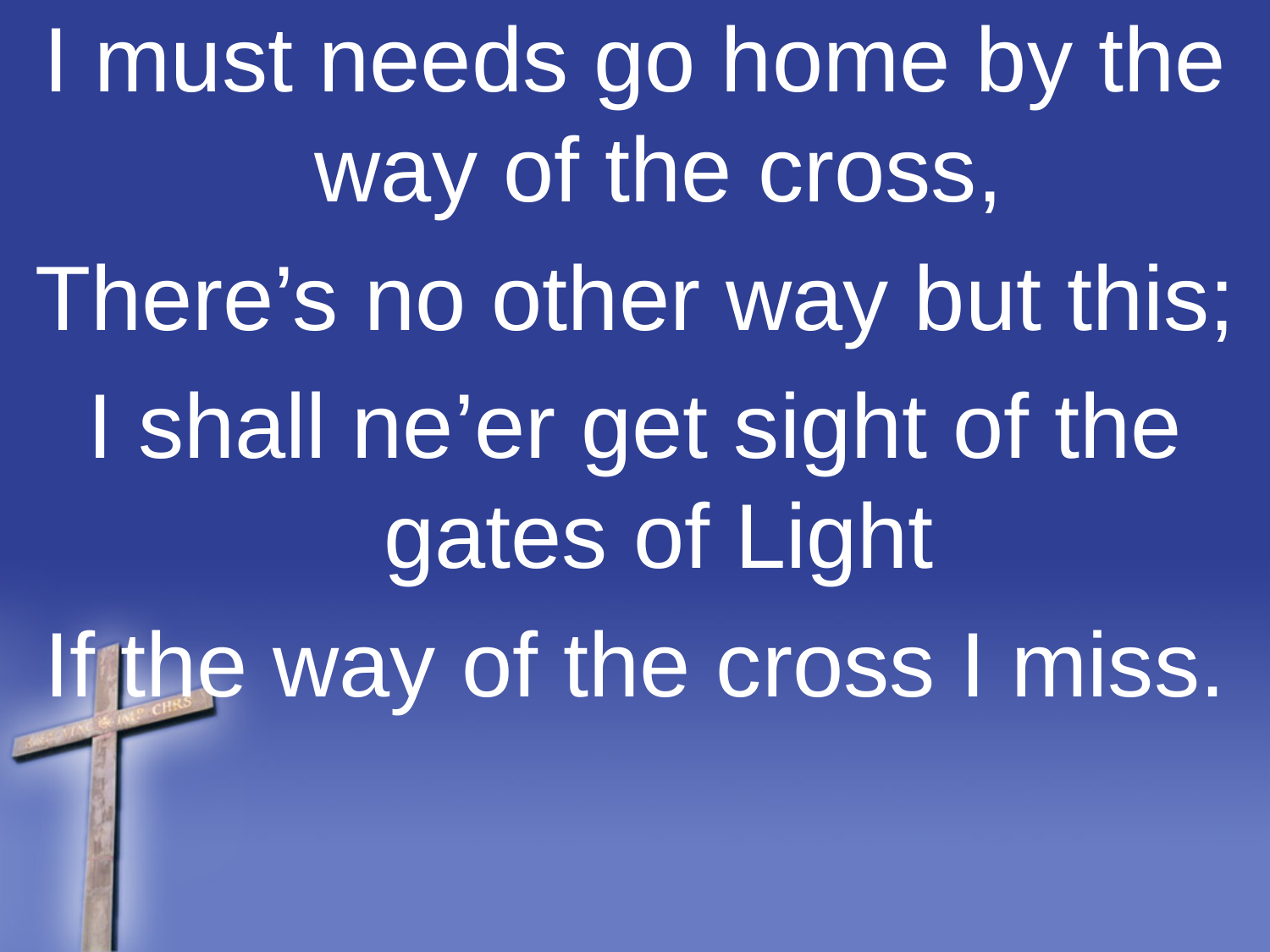

I must needs go home by the way of the cross,
There’s no other way but this;
I shall ne’er get sight of the gates of Light
If the way of the cross I miss.